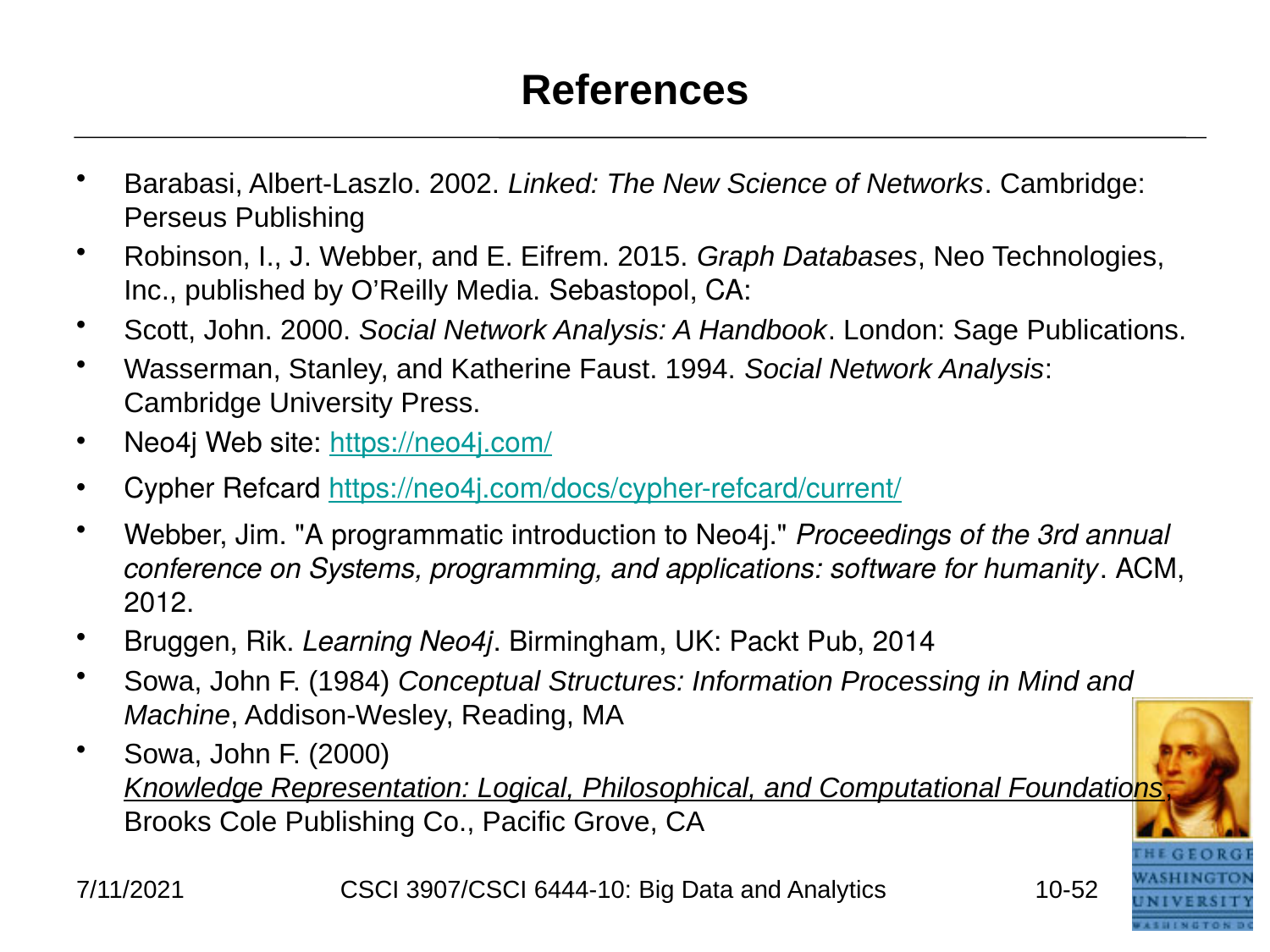

# References
Barabasi, Albert-Laszlo. 2002. Linked: The New Science of Networks. Cambridge: Perseus Publishing
Robinson, I., J. Webber, and E. Eifrem. 2015. Graph Databases, Neo Technologies, Inc., published by O’Reilly Media. Sebastopol, CA:
Scott, John. 2000. Social Network Analysis: A Handbook. London: Sage Publications.
Wasserman, Stanley, and Katherine Faust. 1994. Social Network Analysis: Cambridge University Press.
Neo4j Web site: https://neo4j.com/
Cypher Refcard https://neo4j.com/docs/cypher-refcard/current/
Webber, Jim. "A programmatic introduction to Neo4j." Proceedings of the 3rd annual conference on Systems, programming, and applications: software for humanity. ACM, 2012.
Bruggen, Rik. Learning Neo4j. Birmingham, UK: Packt Pub, 2014
Sowa, John F. (1984) Conceptual Structures: Information Processing in Mind and Machine, Addison-Wesley, Reading, MA
Sowa, John F. (2000) Knowledge Representation: Logical, Philosophical, and Computational Foundations, Brooks Cole Publishing Co., Pacific Grove, CA

7/11/2021
CSCI 3907/CSCI 6444-10: Big Data and Analytics
10-52